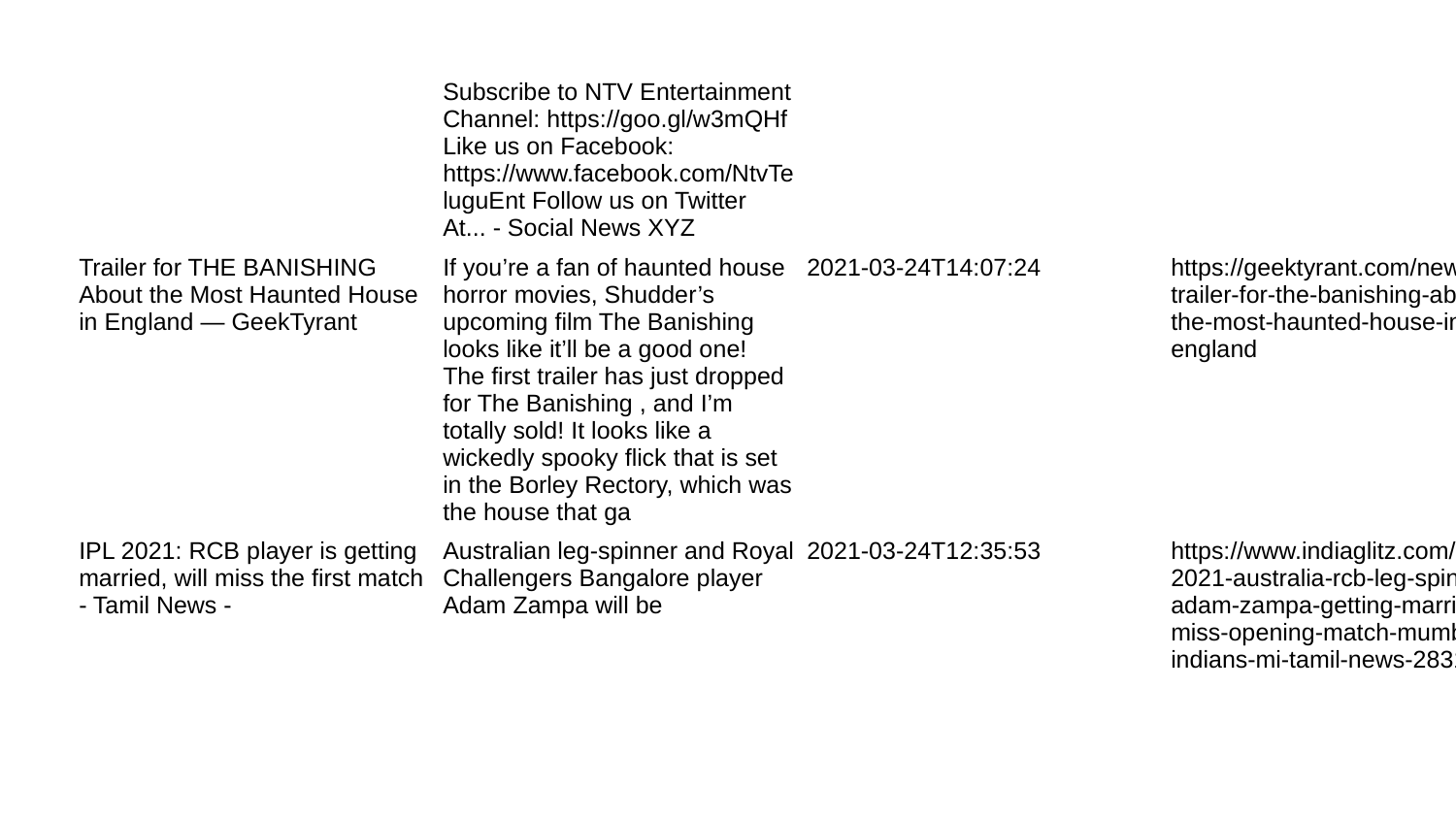

|  | Subscribe to NTV Entertainment Channel: https://goo.gl/w3mQHf Like us on Facebook: https://www.facebook.com/NtvTeluguEnt Follow us on Twitter At... - Social News XYZ |  |  |
| --- | --- | --- | --- |
| Trailer for THE BANISHING About the Most Haunted House in England — GeekTyrant | If you’re a fan of haunted house horror movies, Shudder’s upcoming film The Banishing looks like it’ll be a good one! The first trailer has just dropped for The Banishing , and I’m totally sold! It looks like a wickedly spooky flick that is set in the Borley Rectory, which was the house that ga | 2021-03-24T14:07:24 | https://geektyrant.com/news/trailer-for-the-banishing-about-the-most-haunted-house-in-england |
| IPL 2021: RCB player is getting married, will miss the first match - Tamil News - | Australian leg-spinner and Royal Challengers Bangalore player Adam Zampa will be | 2021-03-24T12:35:53 | https://www.indiaglitz.com/ipl-2021-australia-rcb-leg-spinner-adam-zampa-getting-married-to-miss-opening-match-mumbai-indians-mi-tamil-news-283159 |